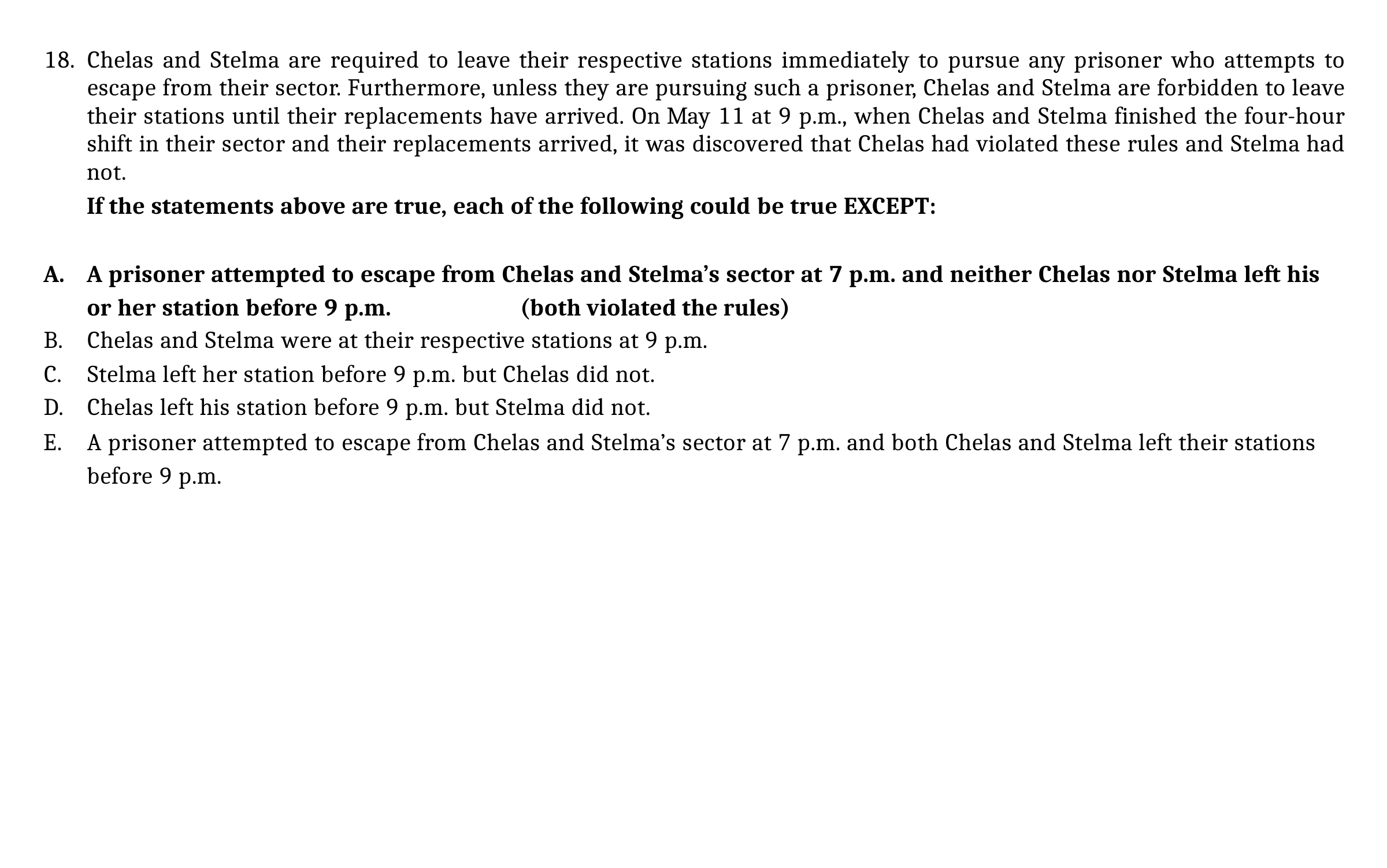

Chelas and Stelma are required to leave their respective stations immediately to pursue any prisoner who attempts to escape from their sector. Furthermore, unless they are pursuing such a prisoner, Chelas and Stelma are forbidden to leave their stations until their replacements have arrived. On May 11 at 9 p.m., when Chelas and Stelma finished the four-hour shift in their sector and their replacements arrived, it was discovered that Chelas had violated these rules and Stelma had not.
If the statements above are true, each of the following could be true EXCEPT:

A prisoner attempted to escape from Chelas and Stelma’s sector at 7 p.m. and neither Chelas nor Stelma left his or her station before 9 p.m. 		(both violated the rules)
Chelas and Stelma were at their respective stations at 9 p.m.
Stelma left her station before 9 p.m. but Chelas did not.
Chelas left his station before 9 p.m. but Stelma did not.
A prisoner attempted to escape from Chelas and Stelma’s sector at 7 p.m. and both Chelas and Stelma left their stations before 9 p.m.